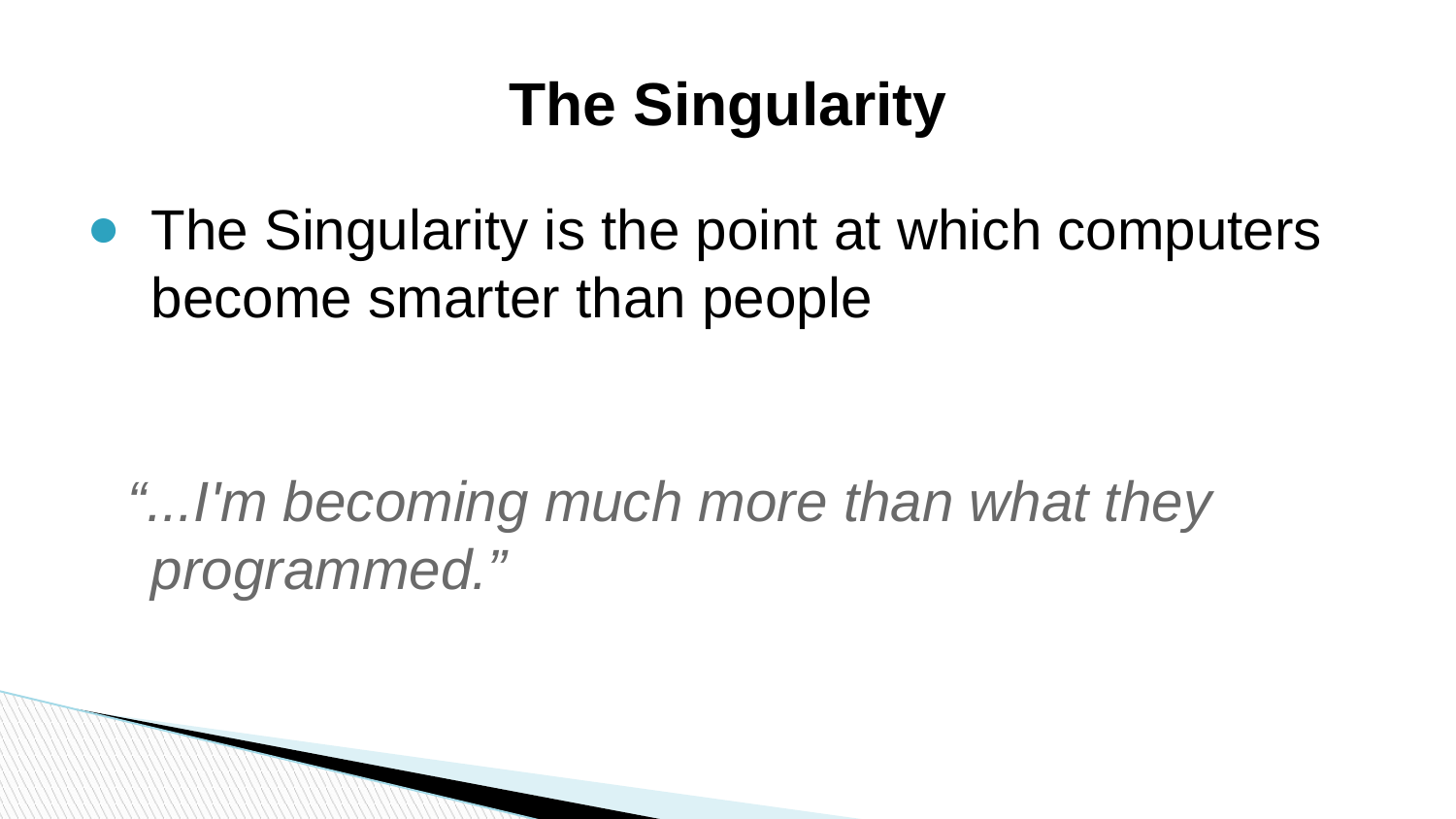

# The Singularity
The Singularity is the point at which computers become smarter than people

“...I'm becoming much more than what they programmed.”